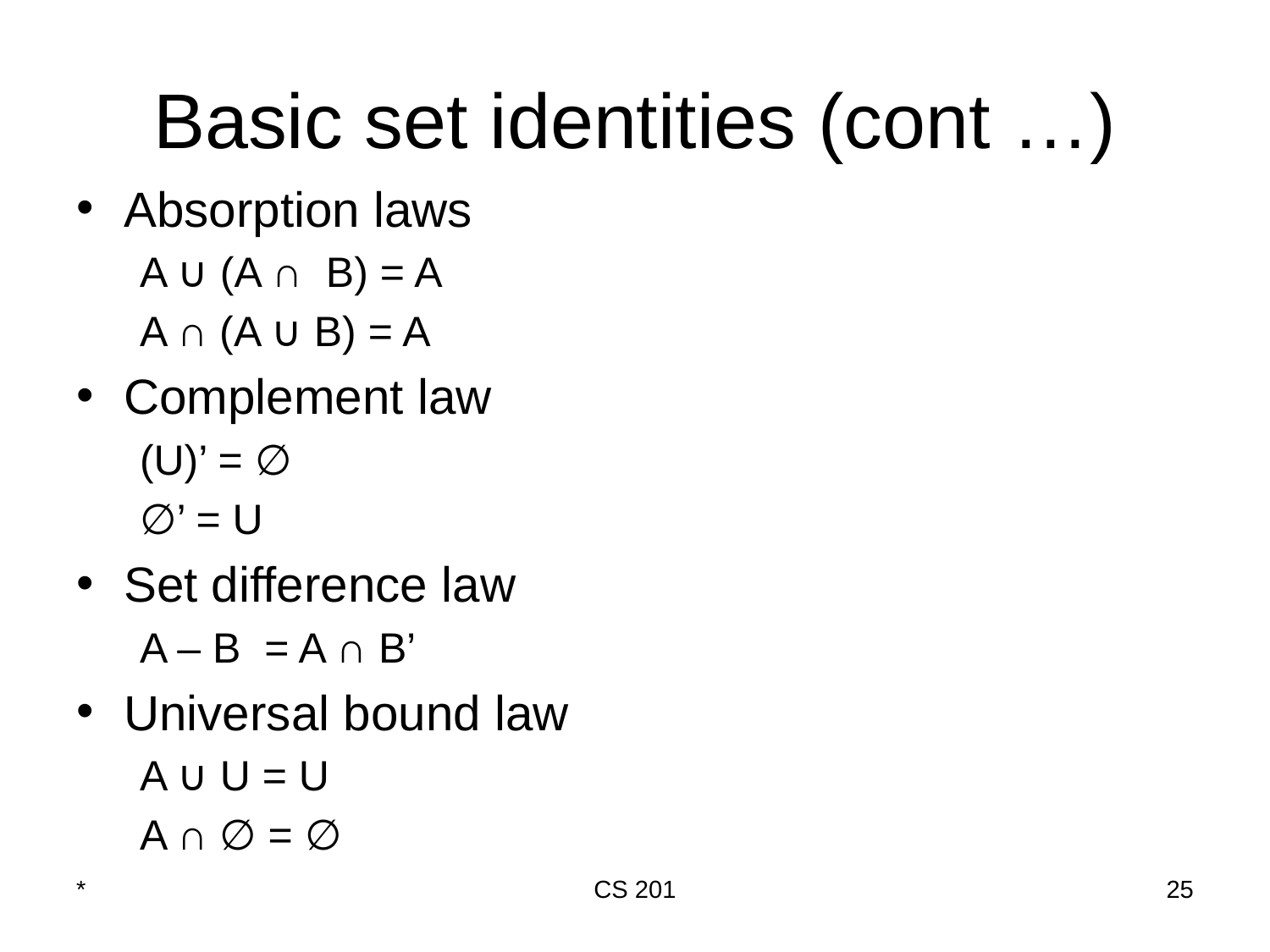

# Basic set identities (cont …)
Absorption laws
A ∪ (A ∩  B) = A
A ∩ (A ∪ B) = A
Complement law
(U)’ = ∅
∅’ = U
Set difference law
A – B  = A ∩ B’
Universal bound law
A ∪ U = U
A ∩ ∅ = ∅
*
CS 201
25